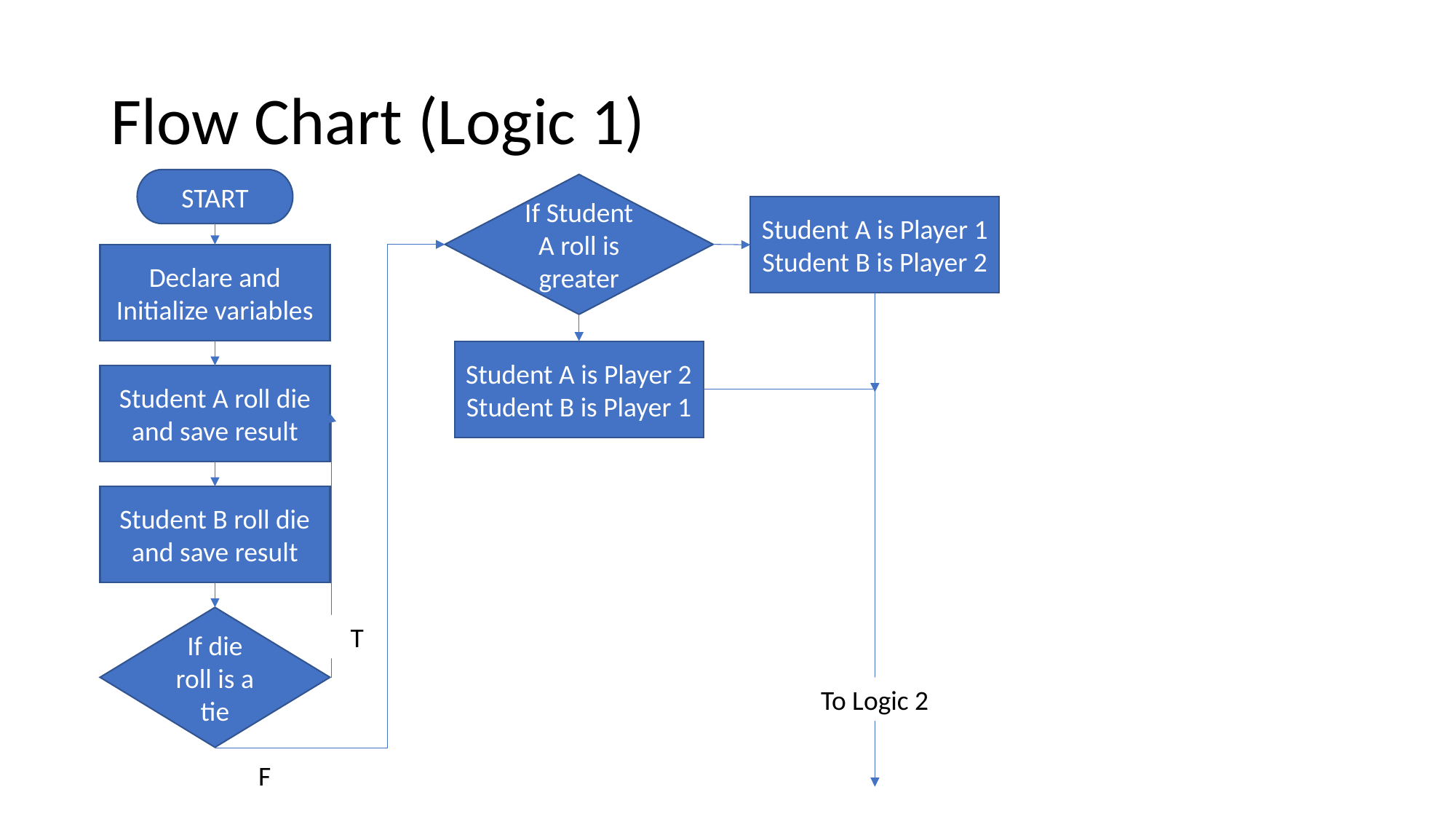

# Flow Chart (Logic 1)
START
If Student A roll is greater
Student A is Player 1
Student B is Player 2
Declare and Initialize variables
Student A is Player 2
Student B is Player 1
Student A roll die and save result
Student B roll die and save result
If die roll is a tie
T
To Logic 2
F